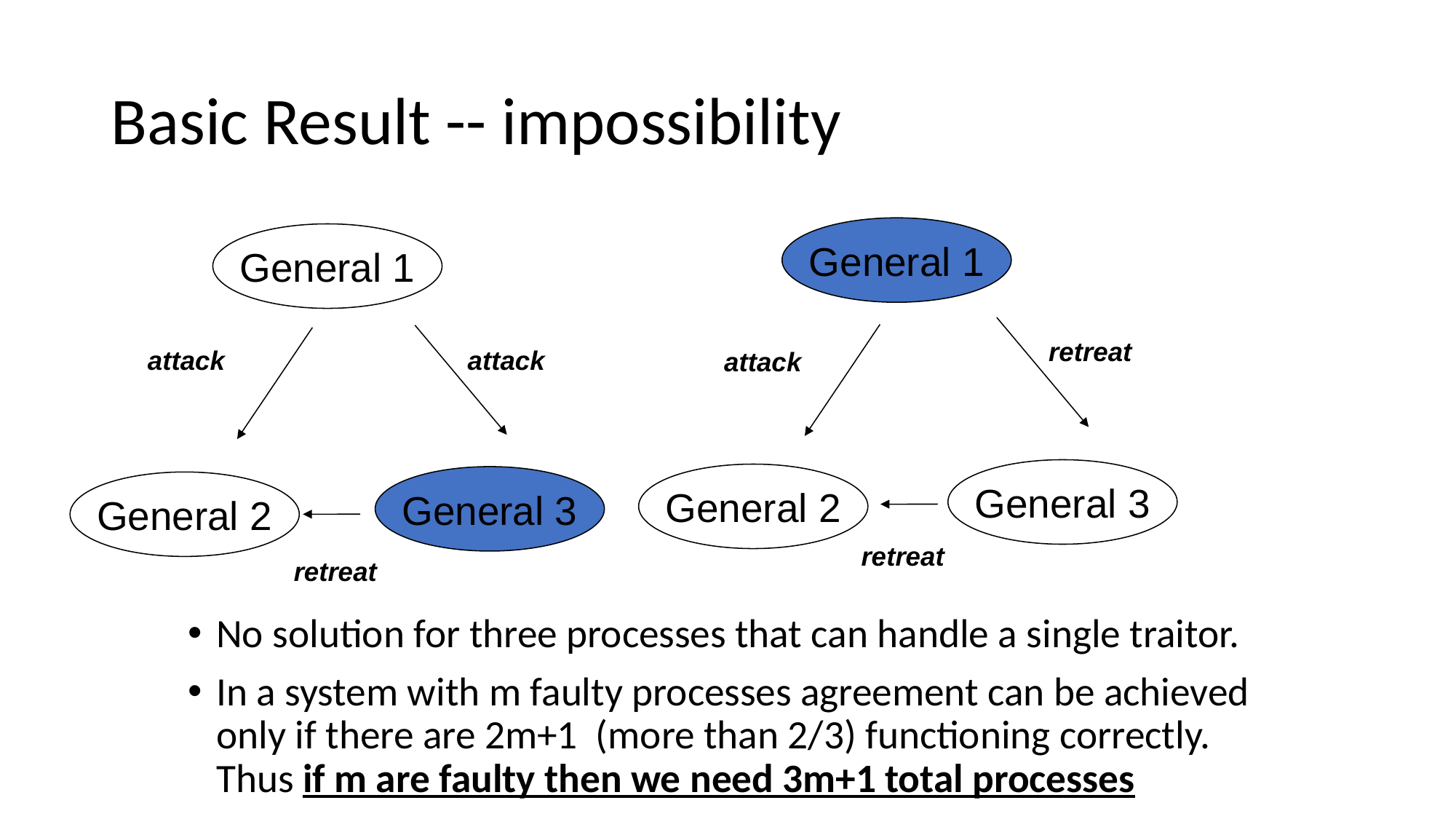

# Basic Result -- impossibility
General 1
General 1

retreat
attack
attack
attack
General 3
General 2
General 3
General 2

retreat
retreat
No solution for three processes that can handle a single traitor.
In a system with m faulty processes agreement can be achieved only if there are 2m+1  (more than 2/3) functioning correctly. Thus if m are faulty then we need 3m+1 total processes